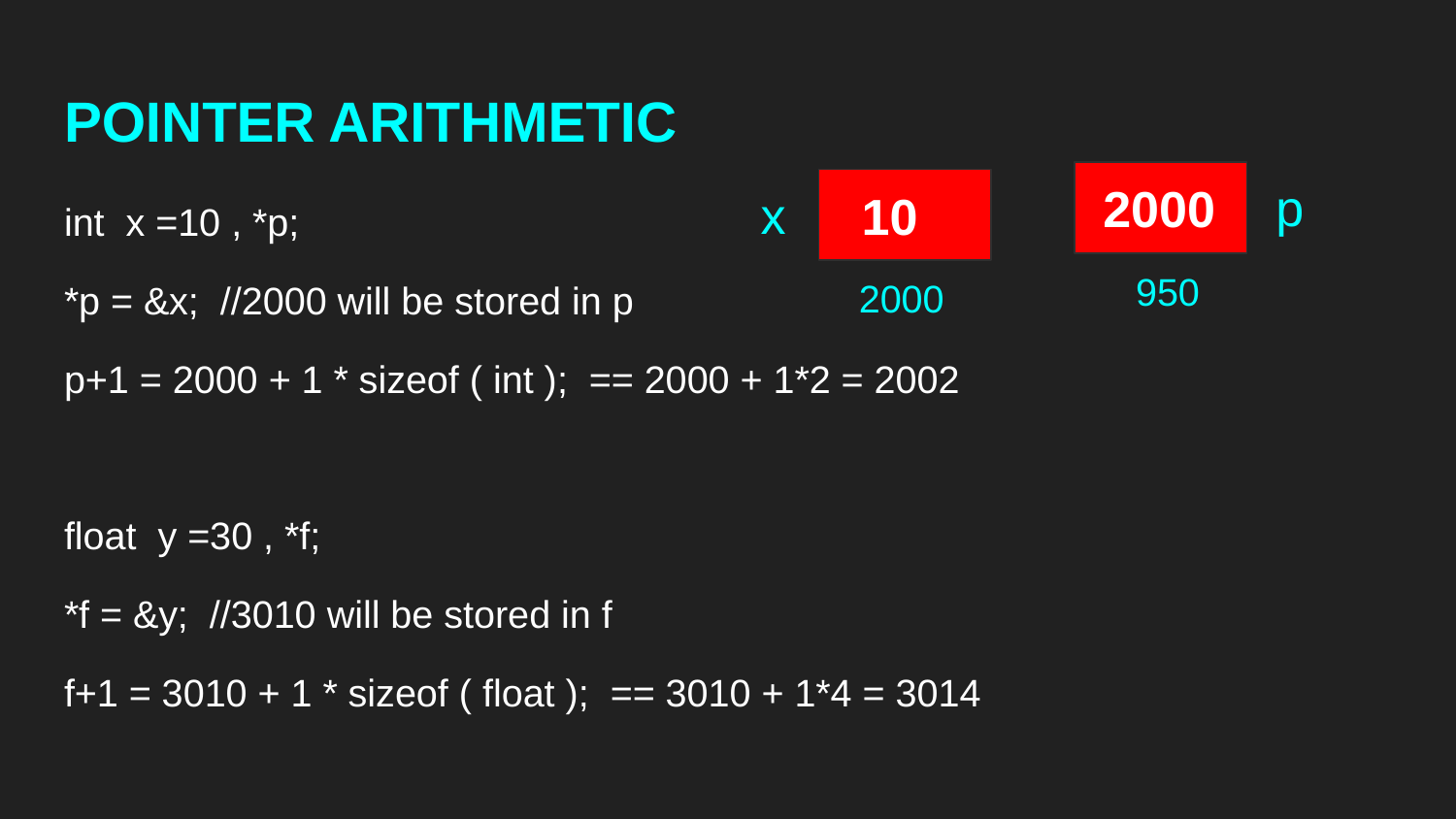

# POINTER ARITHMETIC
 2000
p
x
  10
  950
2000
int  x =10 , *p;
*p = &x;  //2000 will be stored in p
p+1 = 2000 + 1 * sizeof ( int );  == 2000 + 1*2 = 2002

float  y =30 , *f;
*f = &y;  //3010 will be stored in f
f+1 = 3010 + 1 * sizeof ( float );  == 3010 + 1*4 = 3014